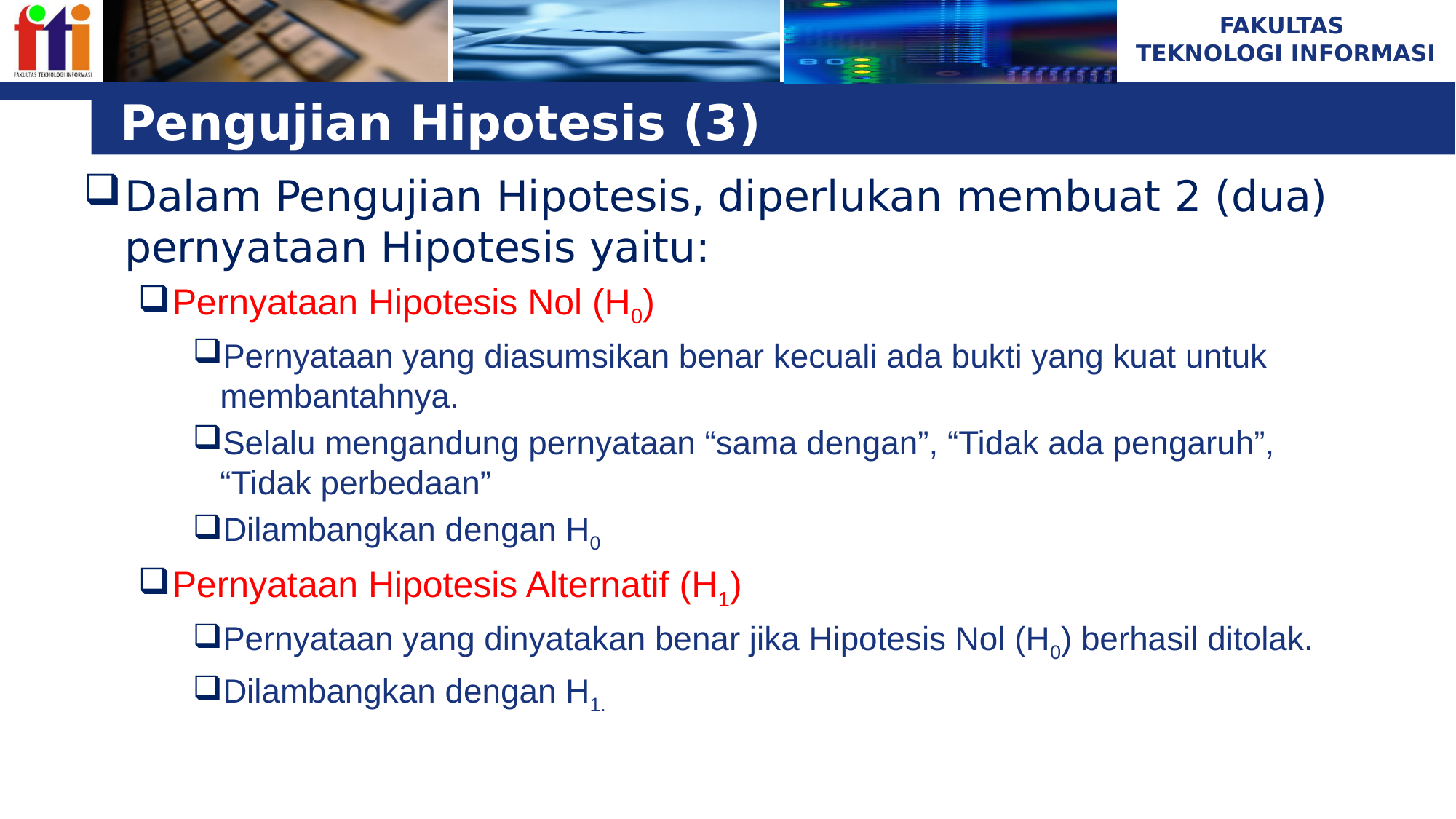

# Pengujian Hipotesis (3)
Dalam Pengujian Hipotesis, diperlukan membuat 2 (dua) pernyataan Hipotesis yaitu:
Pernyataan Hipotesis Nol (H0)
Pernyataan yang diasumsikan benar kecuali ada bukti yang kuat untuk membantahnya.
Selalu mengandung pernyataan “sama dengan”, “Tidak ada pengaruh”, “Tidak perbedaan”
Dilambangkan dengan H0
Pernyataan Hipotesis Alternatif (H1)
Pernyataan yang dinyatakan benar jika Hipotesis Nol (H0) berhasil ditolak.
Dilambangkan dengan H1.